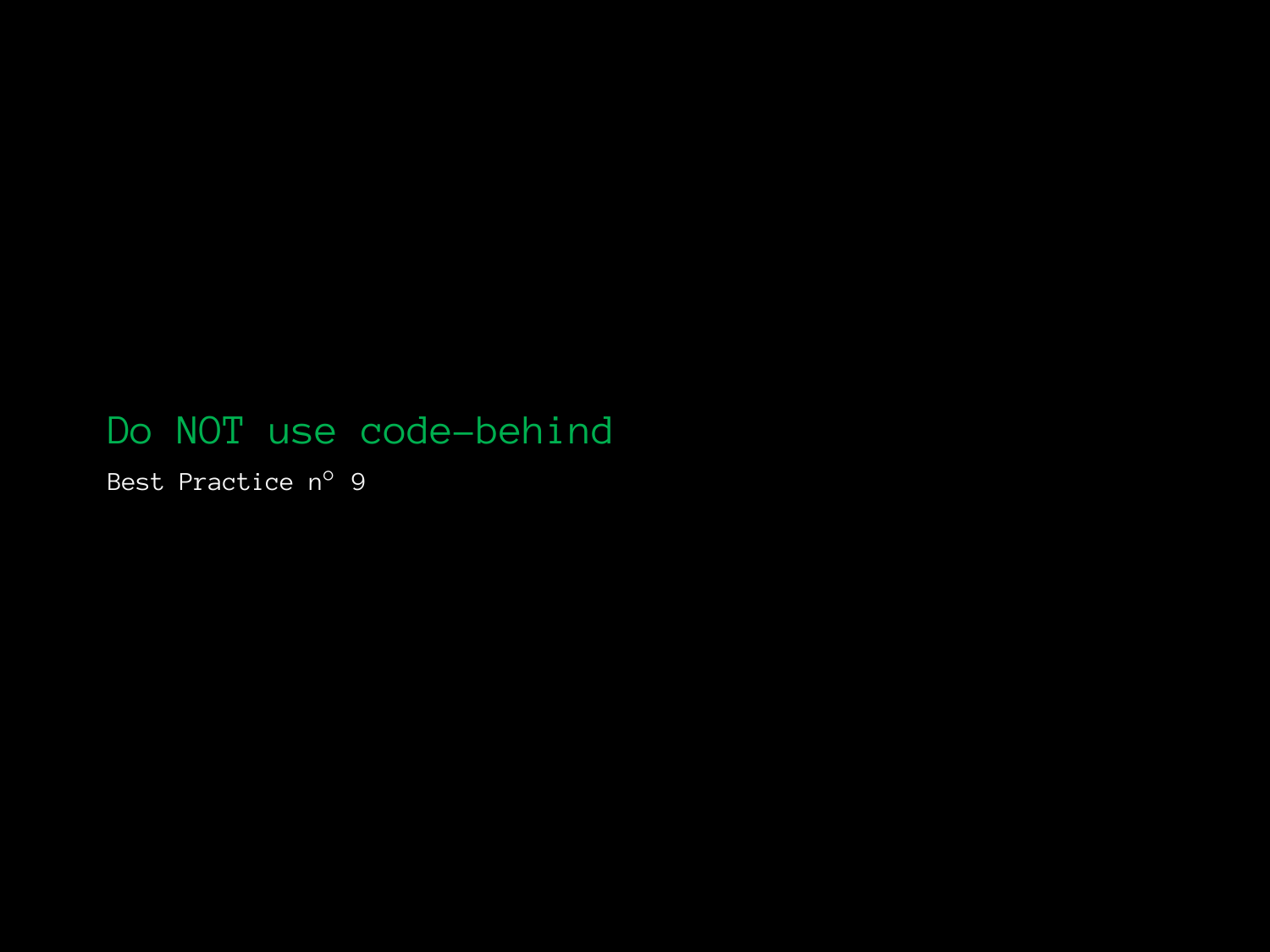

# Do NOT use code-behind
Best Practice n° 9